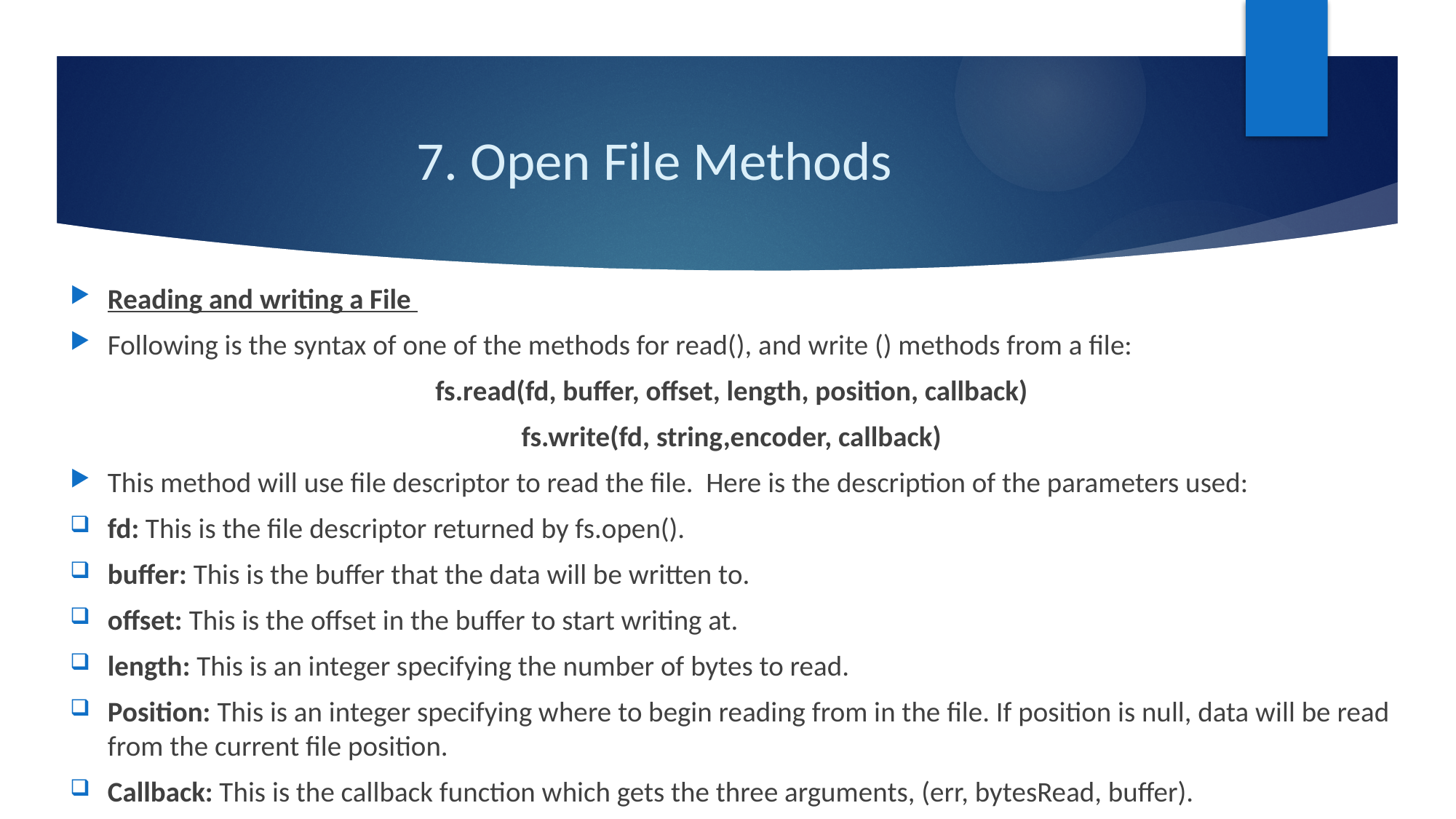

# 7. Open File Methods
Reading and writing a File
Following is the syntax of one of the methods for read(), and write () methods from a file:
fs.read(fd, buffer, offset, length, position, callback)
fs.write(fd, string,encoder, callback)
This method will use file descriptor to read the file.  Here is the description of the parameters used:
fd: This is the file descriptor returned by fs.open().
buffer: This is the buffer that the data will be written to.
offset: This is the offset in the buffer to start writing at.
length: This is an integer specifying the number of bytes to read.
Position: This is an integer specifying where to begin reading from in the file. If position is null, data will be read from the current file position.
Callback: This is the callback function which gets the three arguments, (err, bytesRead, buffer).